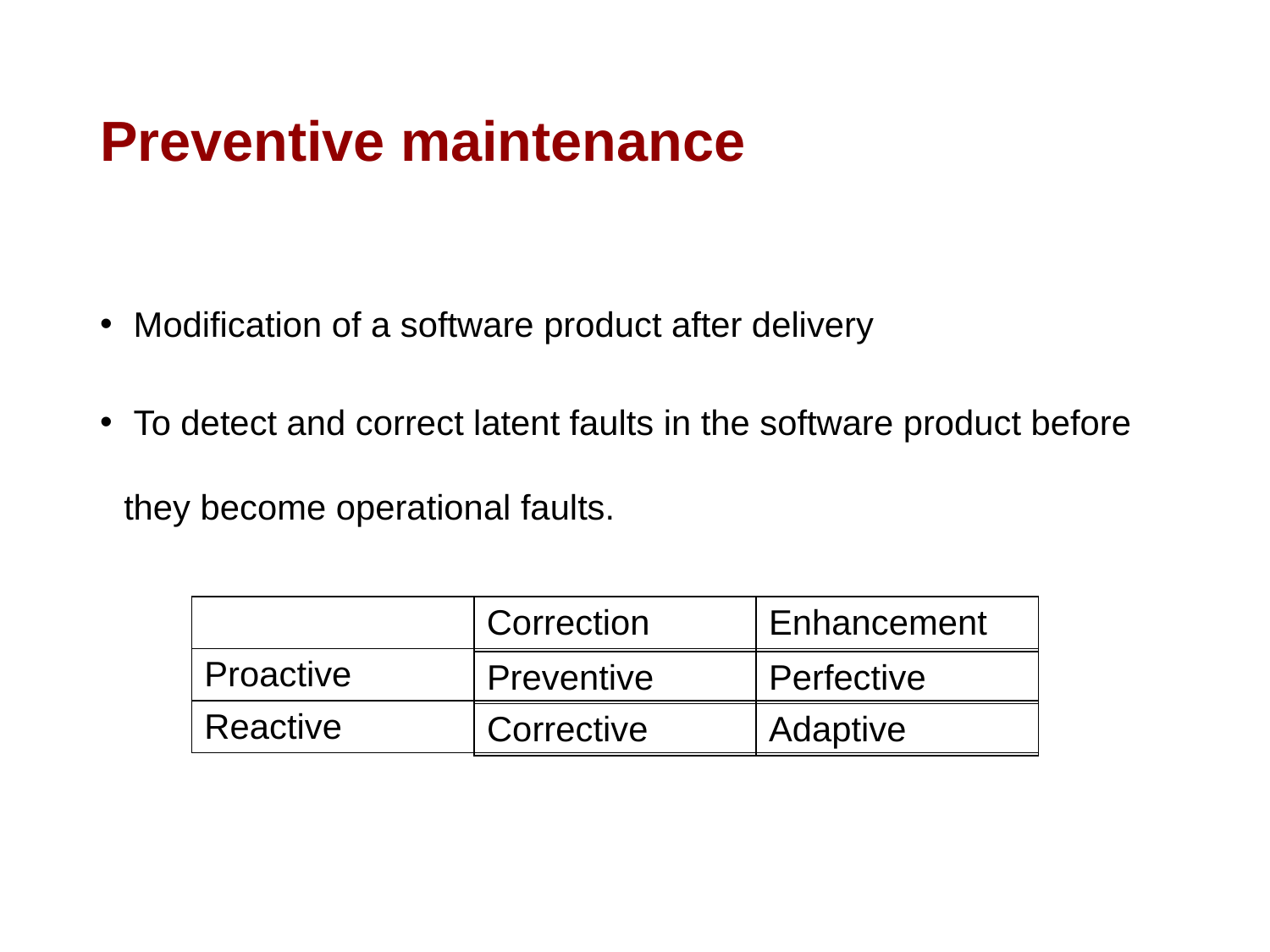

# Preventive maintenance
 Modification of a software product after delivery
 To detect and correct latent faults in the software product before they become operational faults.
|  | Correction | Enhancement |
| --- | --- | --- |
| Proactive |  |  |
| Reactive |  |  |
| Preventive | Perfective |
| --- | --- |
| Corrective | Adaptive |